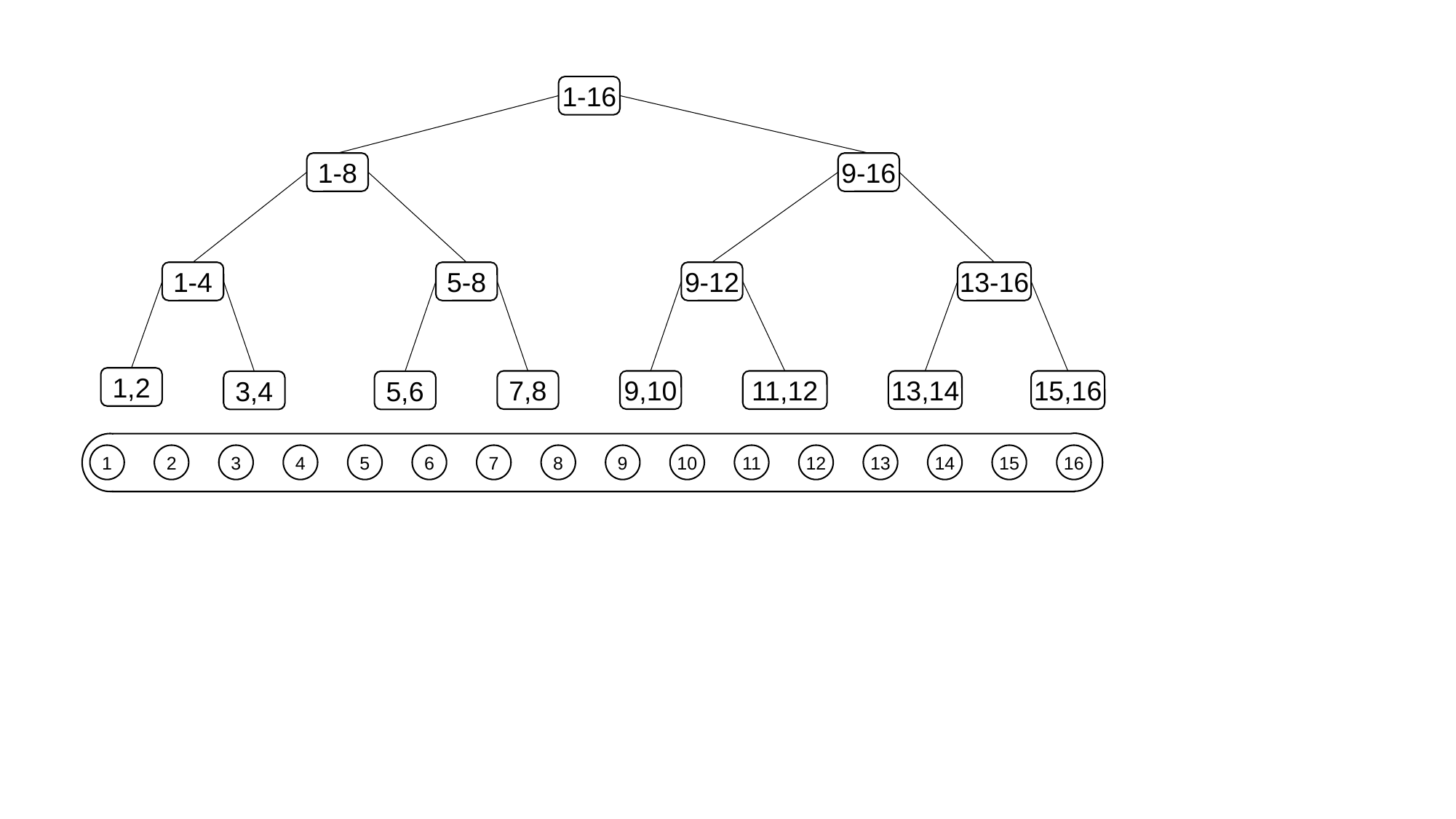

1-16
1-8
9-16
1-4
5-8
9-12
13-16
1,2
7,8
9,10
11,12
13,14
15,16
3,4
5,6

1
2
3
4
5
6
7
8
9
10
11
12
13
14
15
16